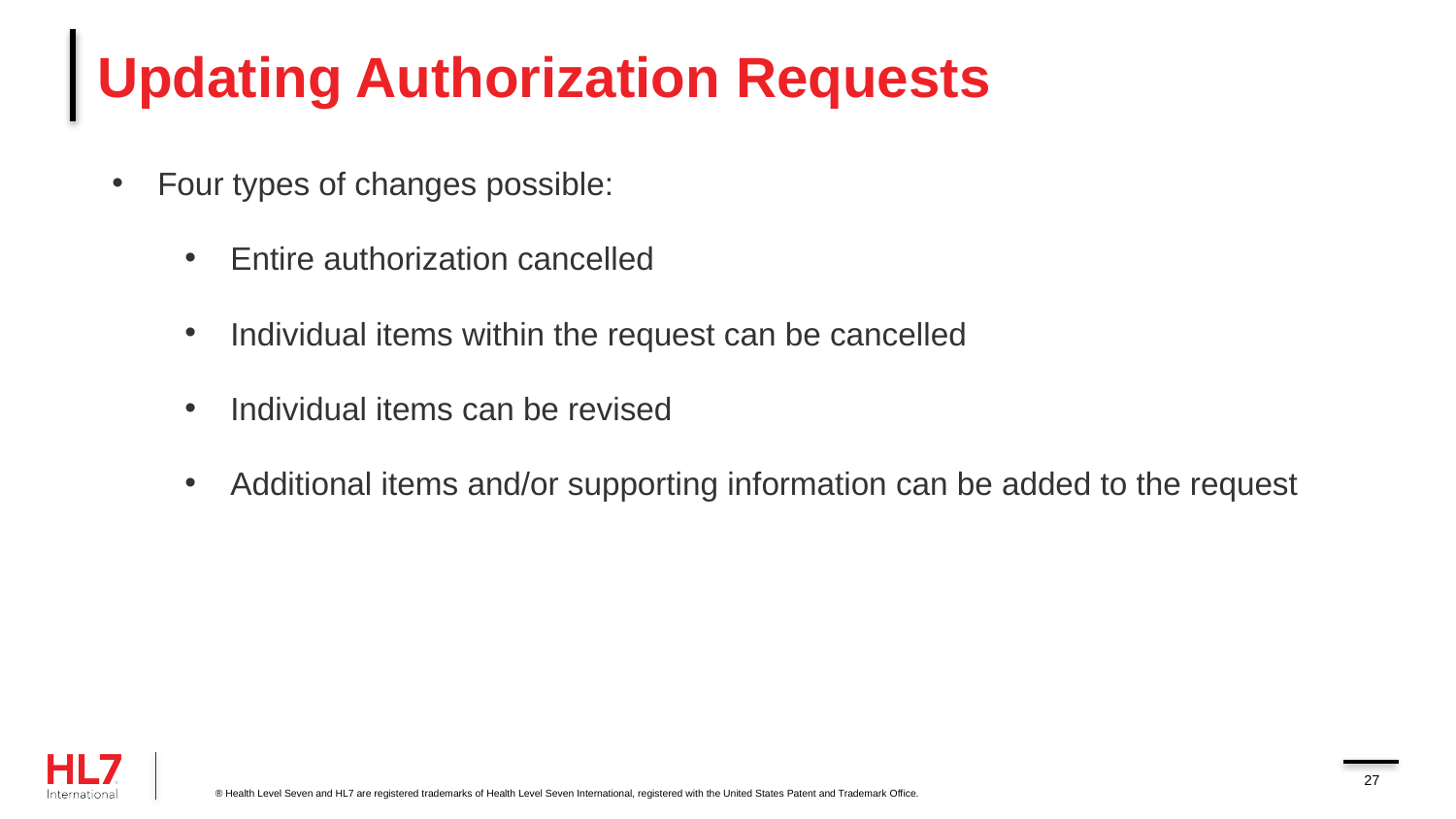

# Updating Authorization Requests
Four types of changes possible:
Entire authorization cancelled
Individual items within the request can be cancelled
Individual items can be revised
Additional items and/or supporting information can be added to the request
27